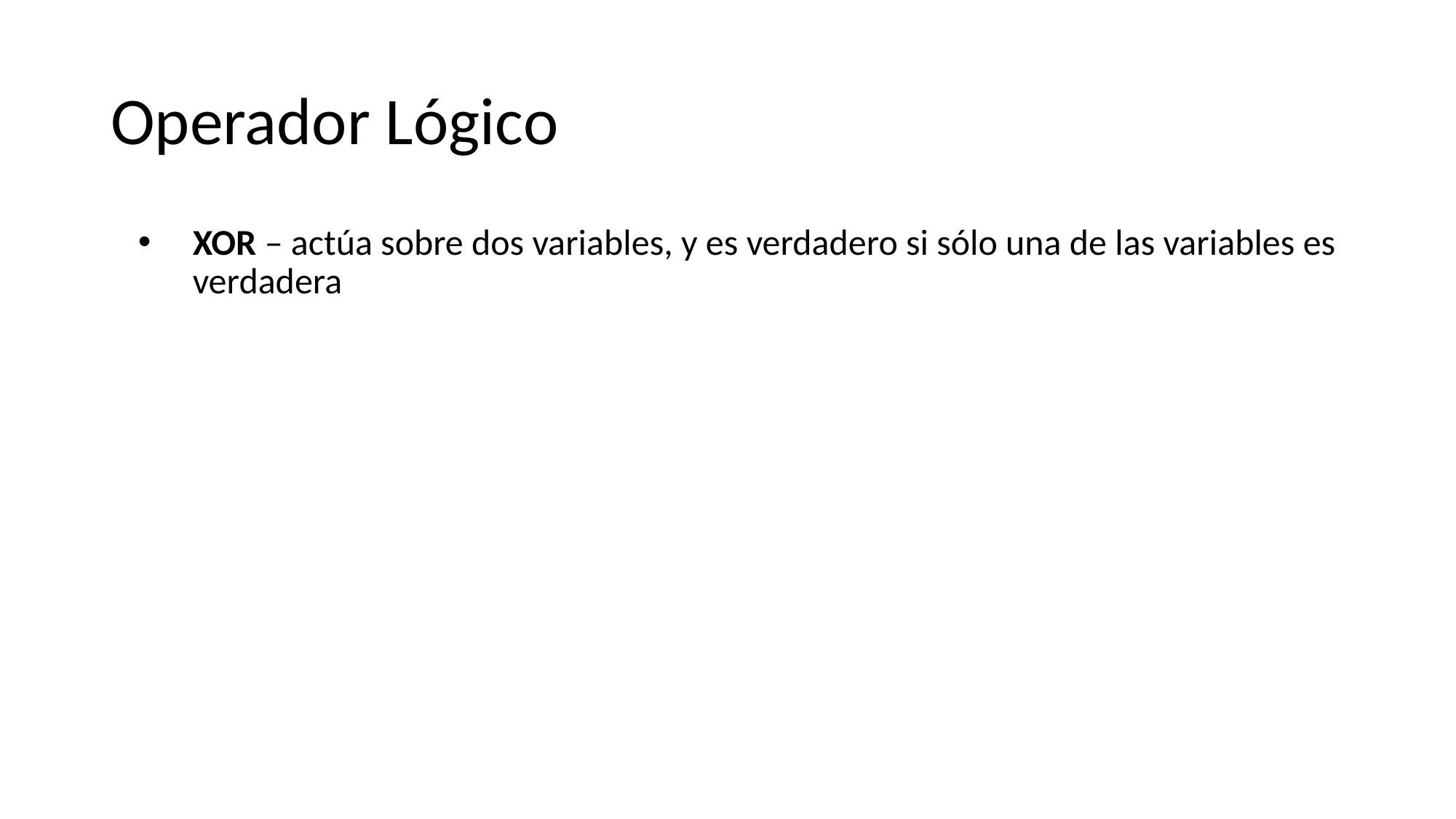

# Operador Lógico
XOR – actúa sobre dos variables, y es verdadero si sólo una de las variables es verdadera